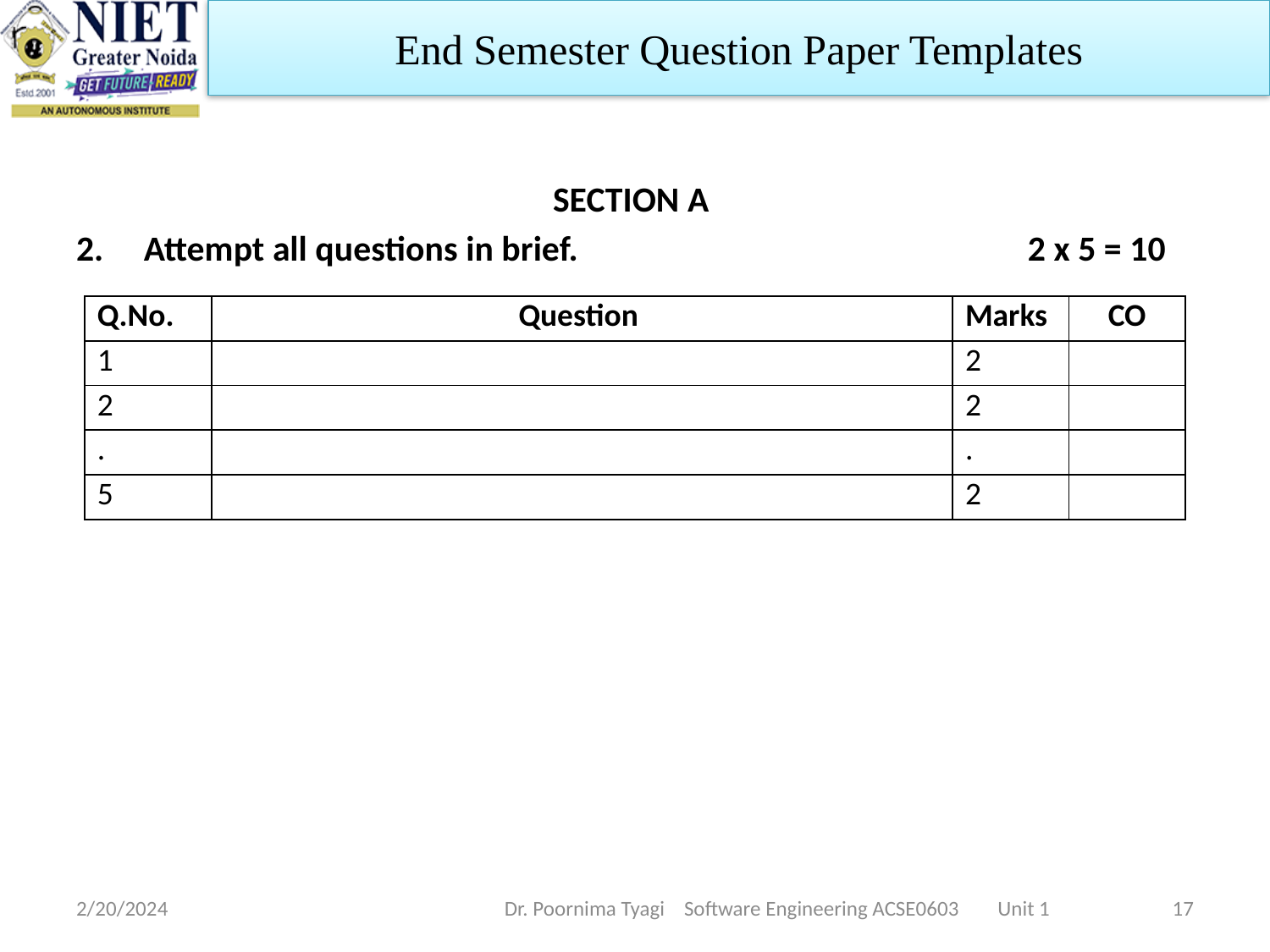

End Semester Question Paper Templates
SECTION A
2.     Attempt all questions in brief.                                                        2 x 5 = 10

| Q.No. | Question | Marks | CO |
| --- | --- | --- | --- |
| 1 |  | 2 |  |
| 2 |  | 2 |  |
| . |  | . |  |
| 5 |  | 2 |  |
2/20/2024
17
Dr. Poornima Tyagi    Software Engineering ACSE0603        Unit 1